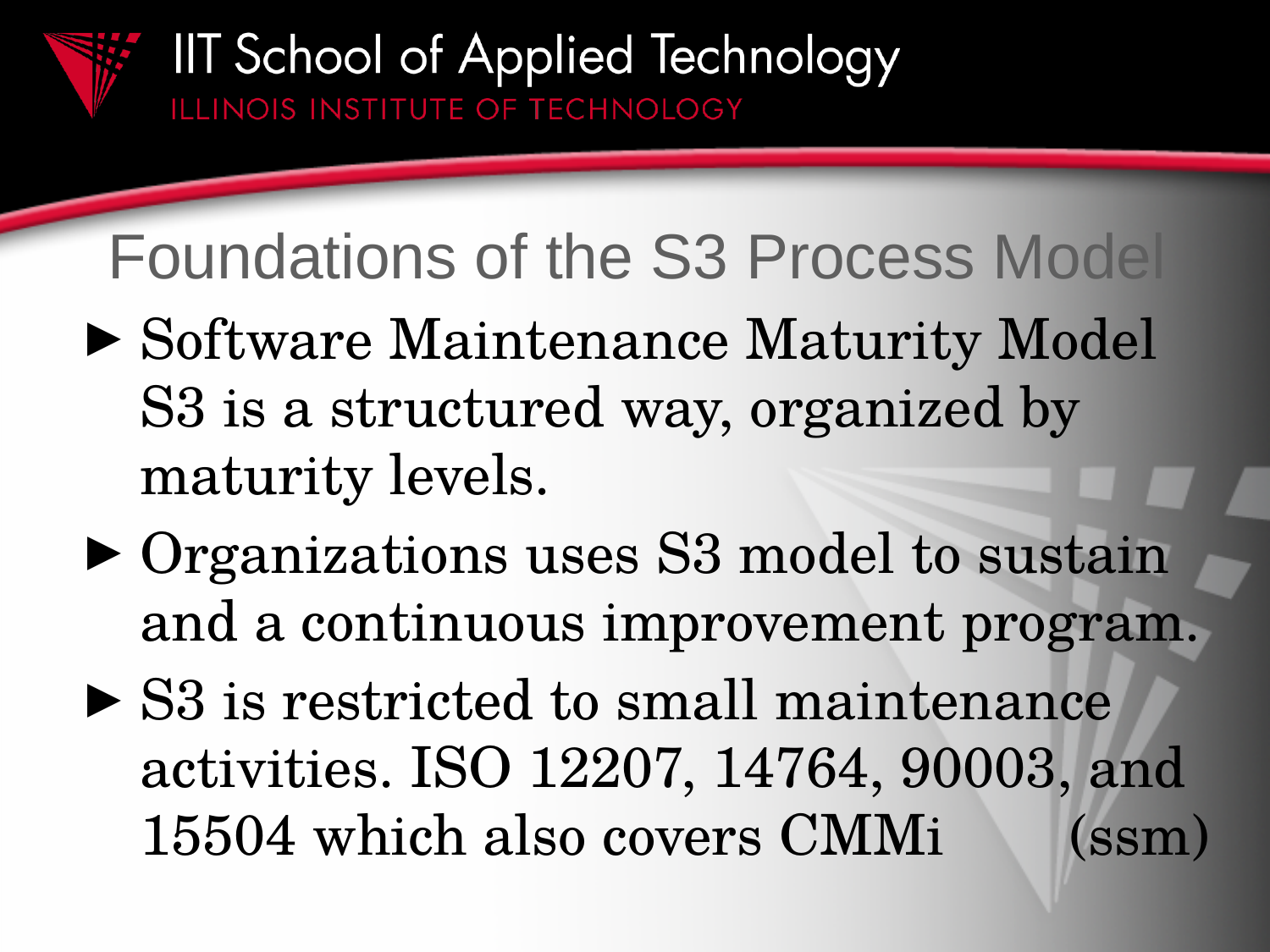

# Foundations of the S3 Process Model
Software Maintenance Maturity Model S3 is a structured way, organized by maturity levels.
Organizations uses S3 model to sustain and a continuous improvement program.
S3 is restricted to small maintenance activities. ISO 12207, 14764, 90003, and 15504 which also covers CMMi        (ssm)